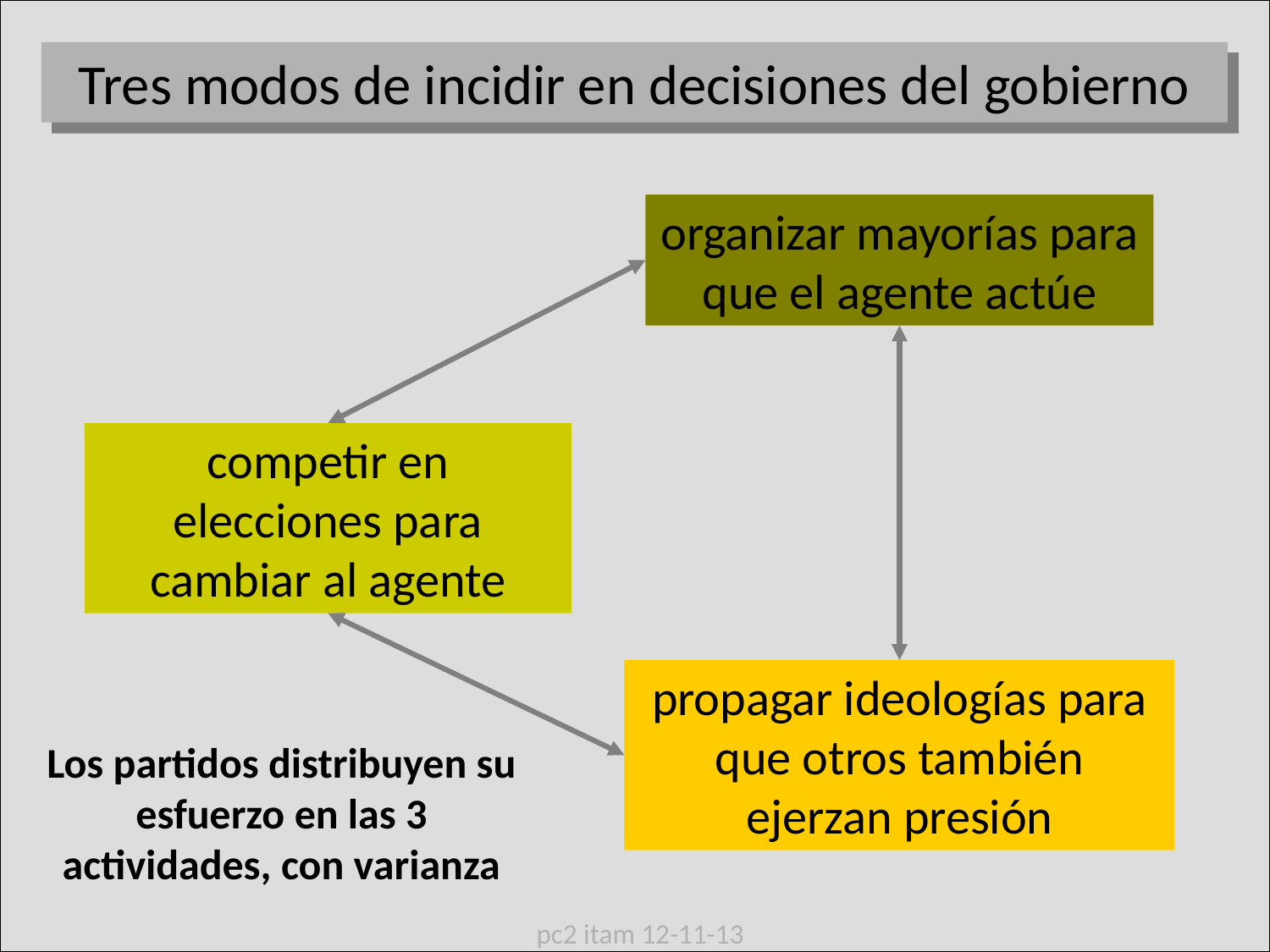

Tres modos de incidir en decisiones del gobierno
organizar mayorías para que el agente actúe
competir en elecciones para cambiar al agente
propagar ideologías para que otros también ejerzan presión
Los partidos distribuyen su esfuerzo en las 3 actividades, con varianza